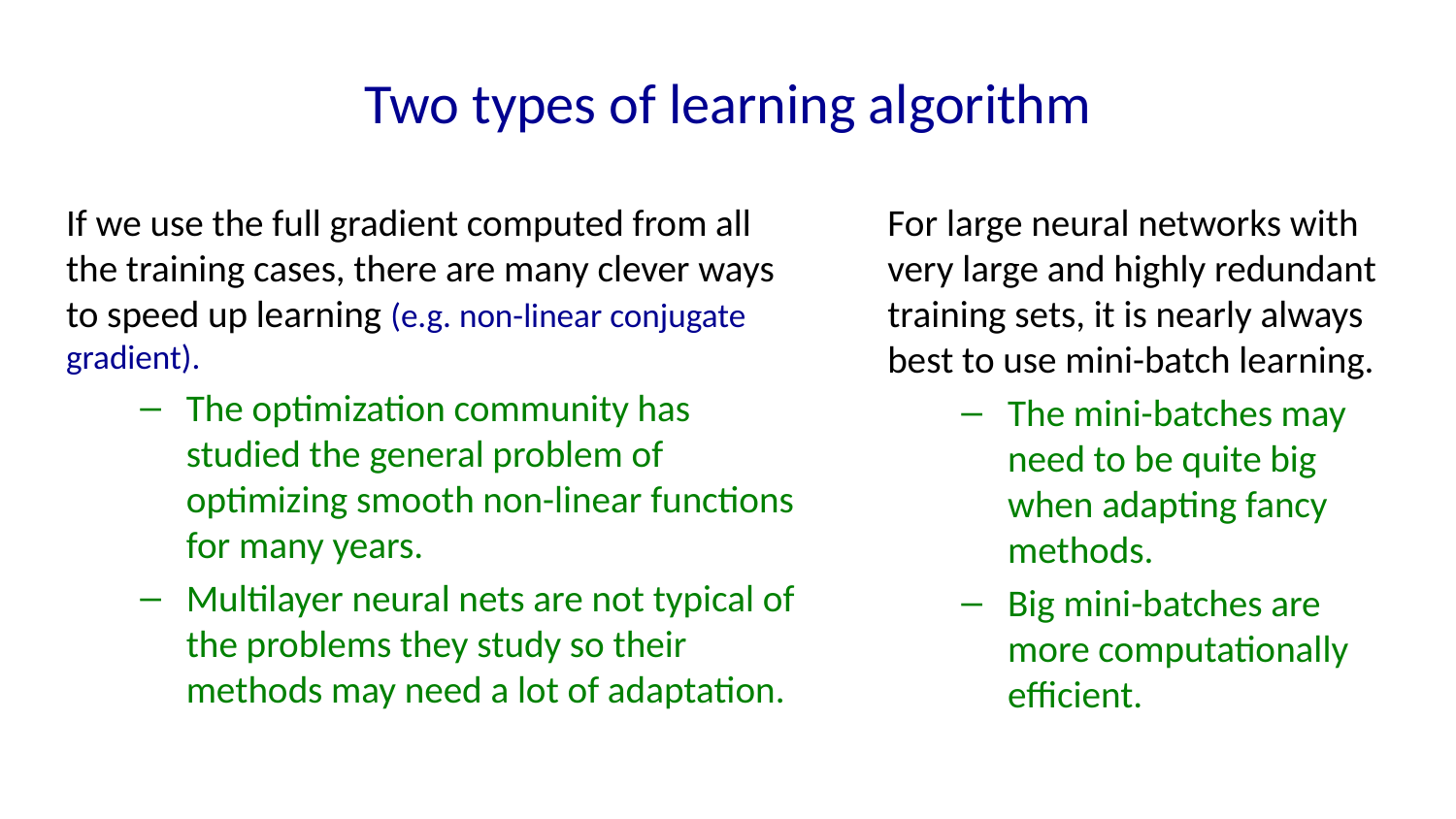

# Two types of learning algorithm
If we use the full gradient computed from all the training cases, there are many clever ways to speed up learning (e.g. non-linear conjugate gradient).
The optimization community has studied the general problem of optimizing smooth non-linear functions for many years.
Multilayer neural nets are not typical of the problems they study so their methods may need a lot of adaptation.
For large neural networks with very large and highly redundant training sets, it is nearly always best to use mini-batch learning.
The mini-batches may need to be quite big when adapting fancy methods.
Big mini-batches are more computationally efficient.